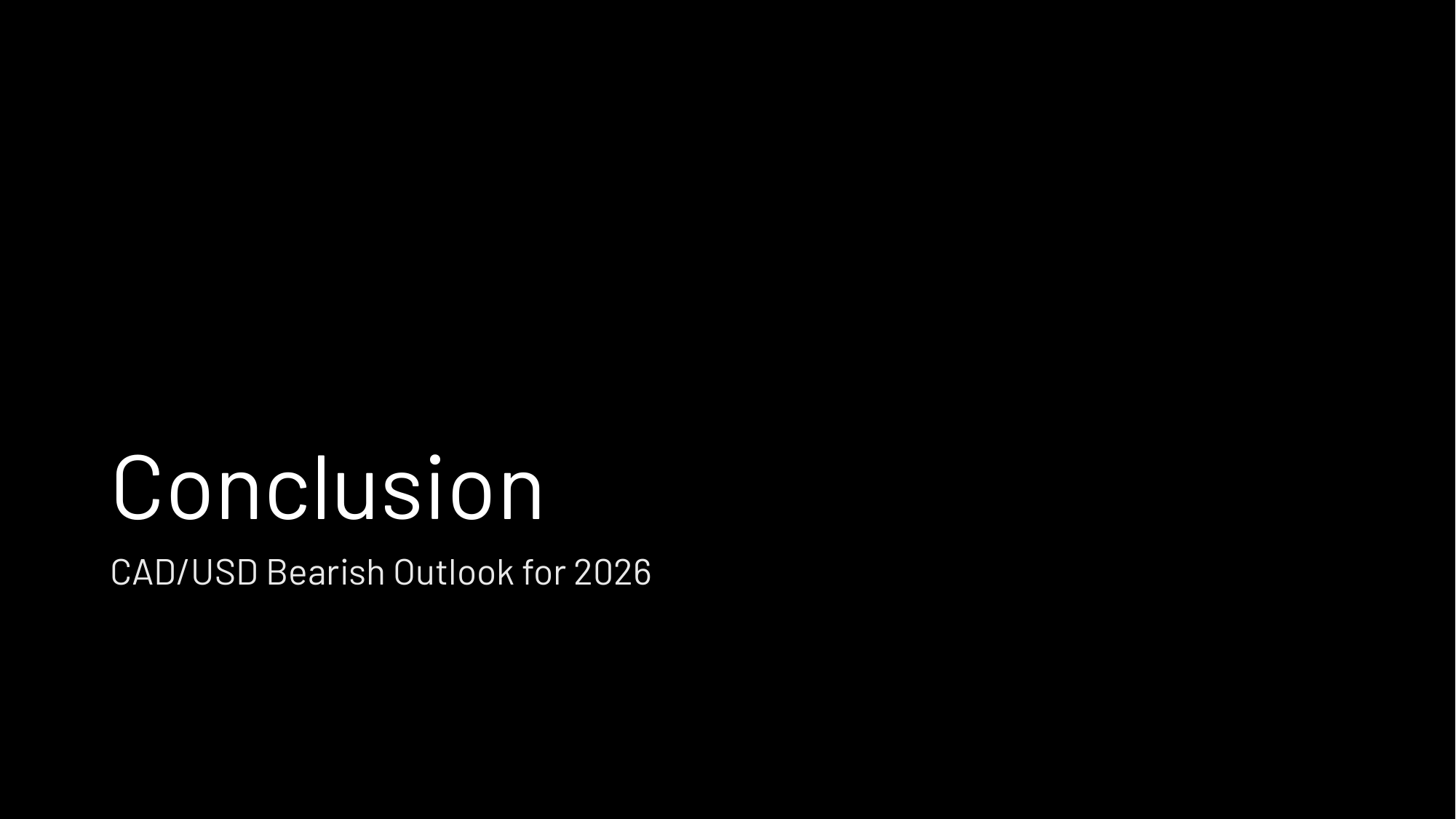

# Conclusion
CAD/USD Bearish Outlook for 2026